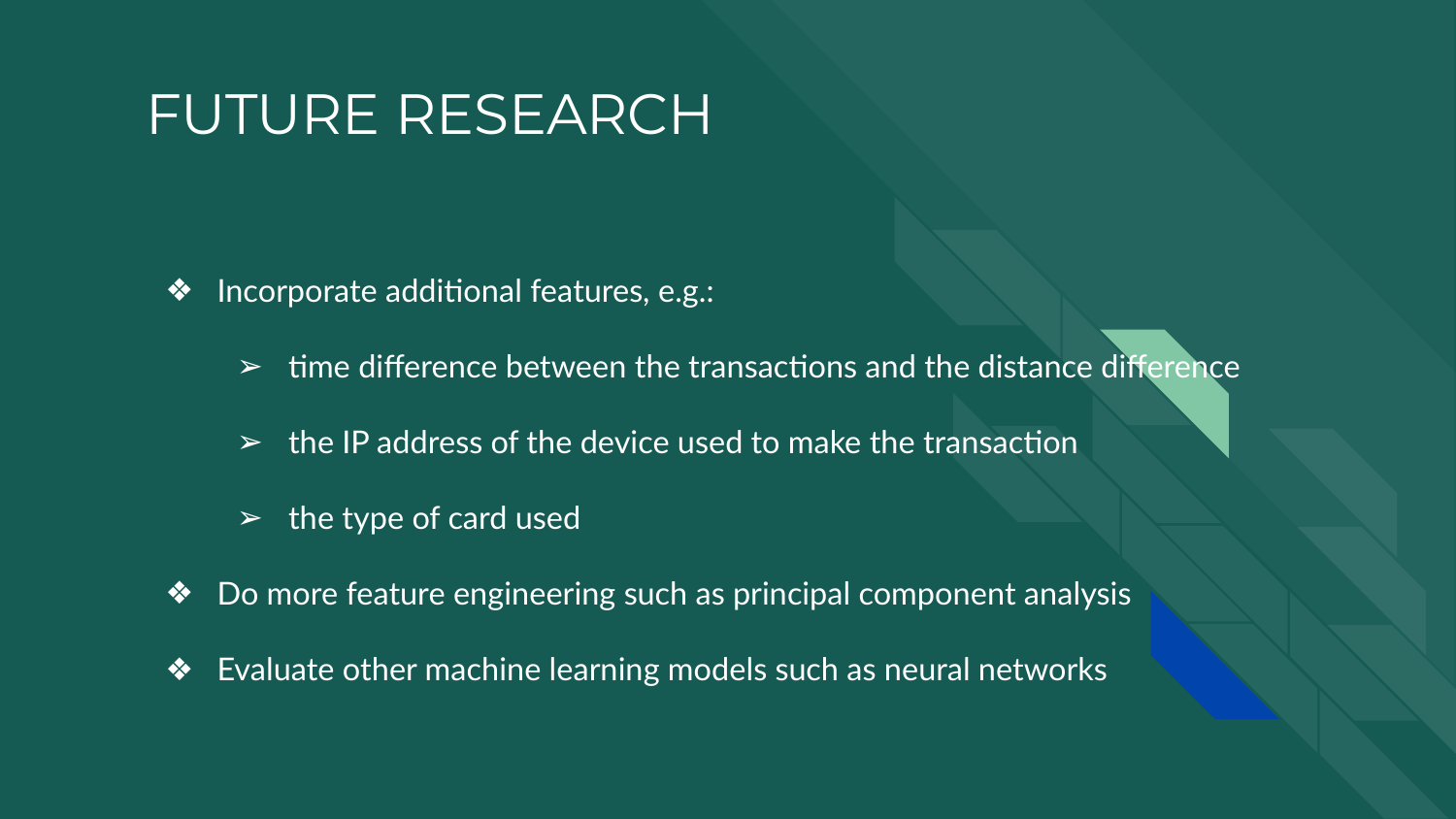

# FUTURE RESEARCH
Incorporate additional features, e.g.:
time difference between the transactions and the distance difference
the IP address of the device used to make the transaction
the type of card used
Do more feature engineering such as principal component analysis
Evaluate other machine learning models such as neural networks